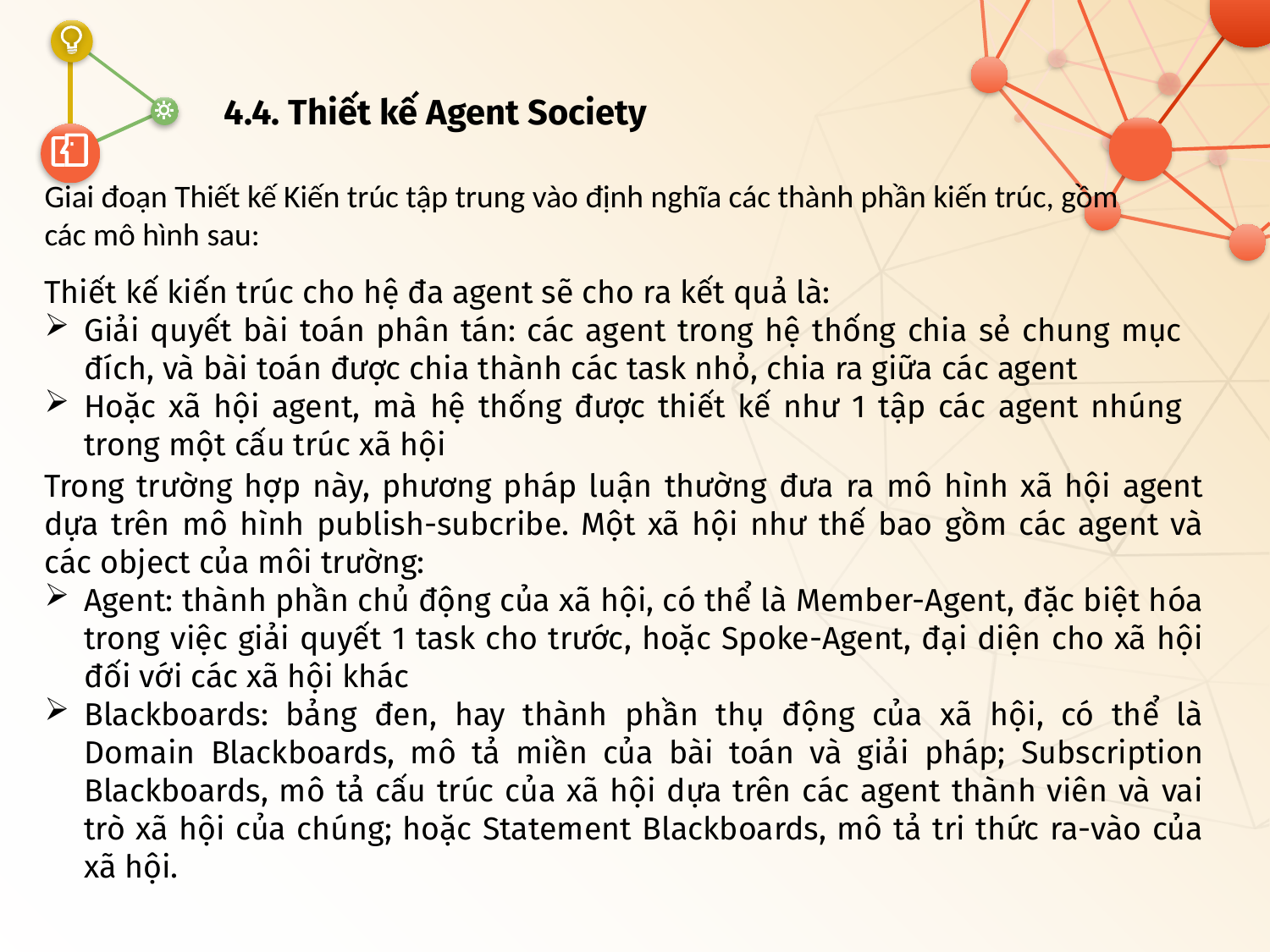

# 4.4. Thiết kế Agent Society
Giai đoạn Thiết kế Kiến trúc tập trung vào định nghĩa các thành phần kiến trúc, gồm các mô hình sau:
Thiết kế kiến trúc cho hệ đa agent sẽ cho ra kết quả là:
Giải quyết bài toán phân tán: các agent trong hệ thống chia sẻ chung mục đích, và bài toán được chia thành các task nhỏ, chia ra giữa các agent
Hoặc xã hội agent, mà hệ thống được thiết kế như 1 tập các agent nhúng trong một cấu trúc xã hội
Trong trường hợp này, phương pháp luận thường đưa ra mô hình xã hội agent dựa trên mô hình publish-subcribe. Một xã hội như thế bao gồm các agent và các object của môi trường:
Agent: thành phần chủ động của xã hội, có thể là Member-Agent, đặc biệt hóa trong việc giải quyết 1 task cho trước, hoặc Spoke-Agent, đại diện cho xã hội đối với các xã hội khác
Blackboards: bảng đen, hay thành phần thụ động của xã hội, có thể là Domain Blackboards, mô tả miền của bài toán và giải pháp; Subscription Blackboards, mô tả cấu trúc của xã hội dựa trên các agent thành viên và vai trò xã hội của chúng; hoặc Statement Blackboards, mô tả tri thức ra-vào của xã hội.